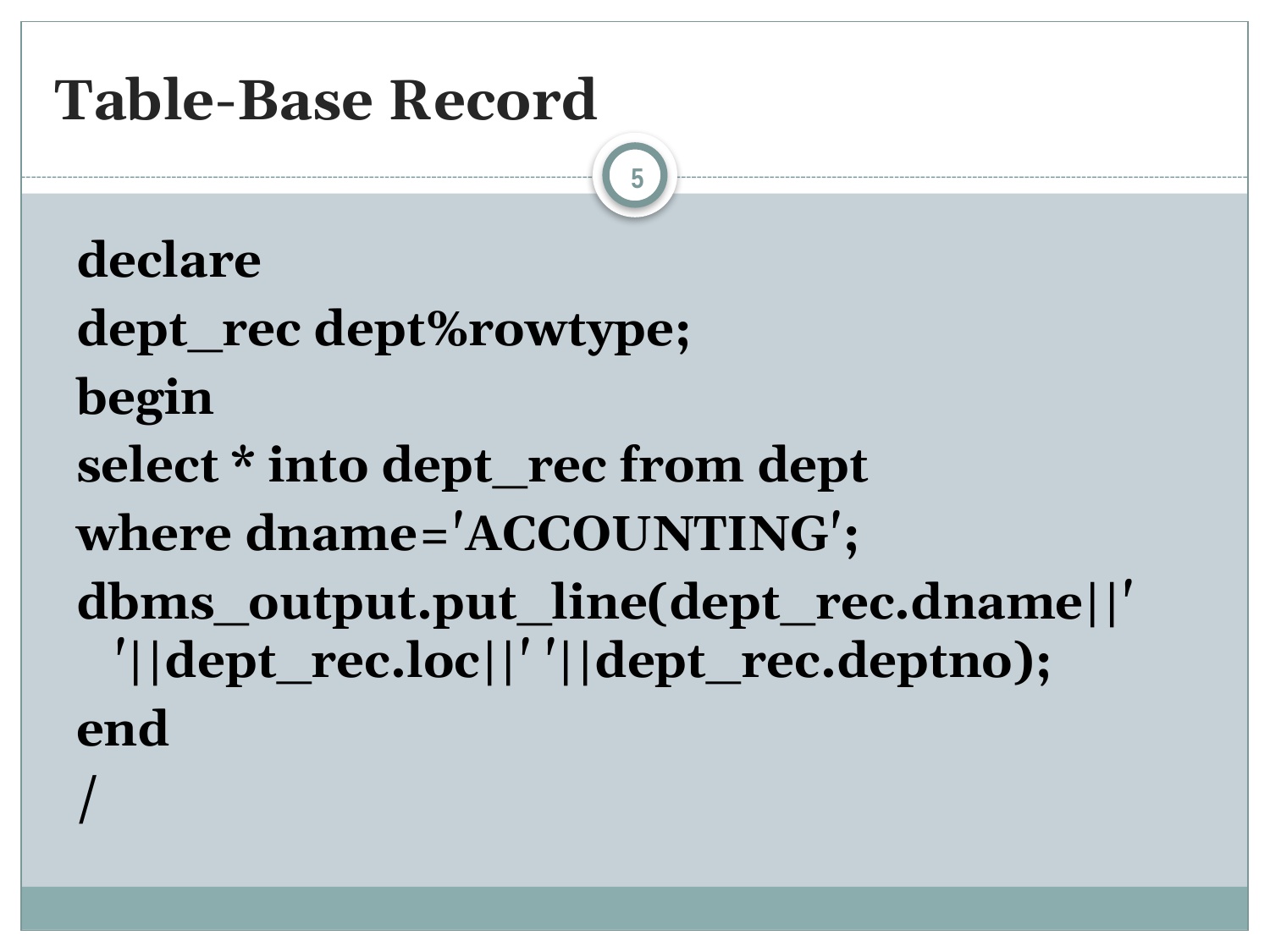

# Table-Base Record
5
declare
dept_rec dept%rowtype;
begin
select * into dept_rec from dept
where dname='ACCOUNTING';
dbms_output.put_line(dept_rec.dname||' '||dept_rec.loc||' '||dept_rec.deptno);
end
/